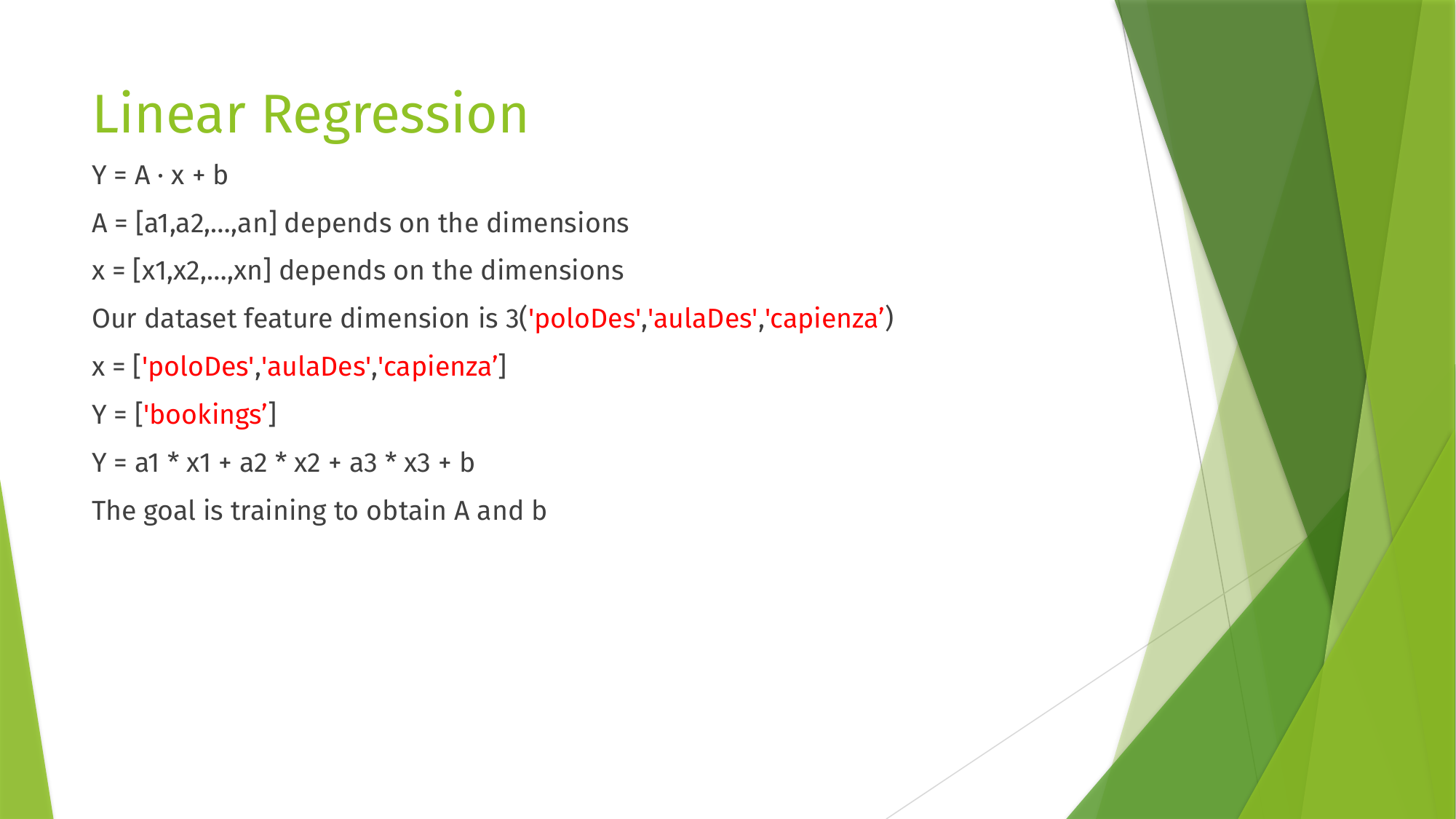

# Linear Regression
Y = A · x + b
A = [a1,a2,…,an] depends on the dimensions
x = [x1,x2,…,xn] depends on the dimensions
Our dataset feature dimension is 3('poloDes','aulaDes','capienza’)
x = ['poloDes','aulaDes','capienza’]
Y = ['bookings’]
Y = a1 * x1 + a2 * x2 + a3 * x3 + b
The goal is training to obtain A and b